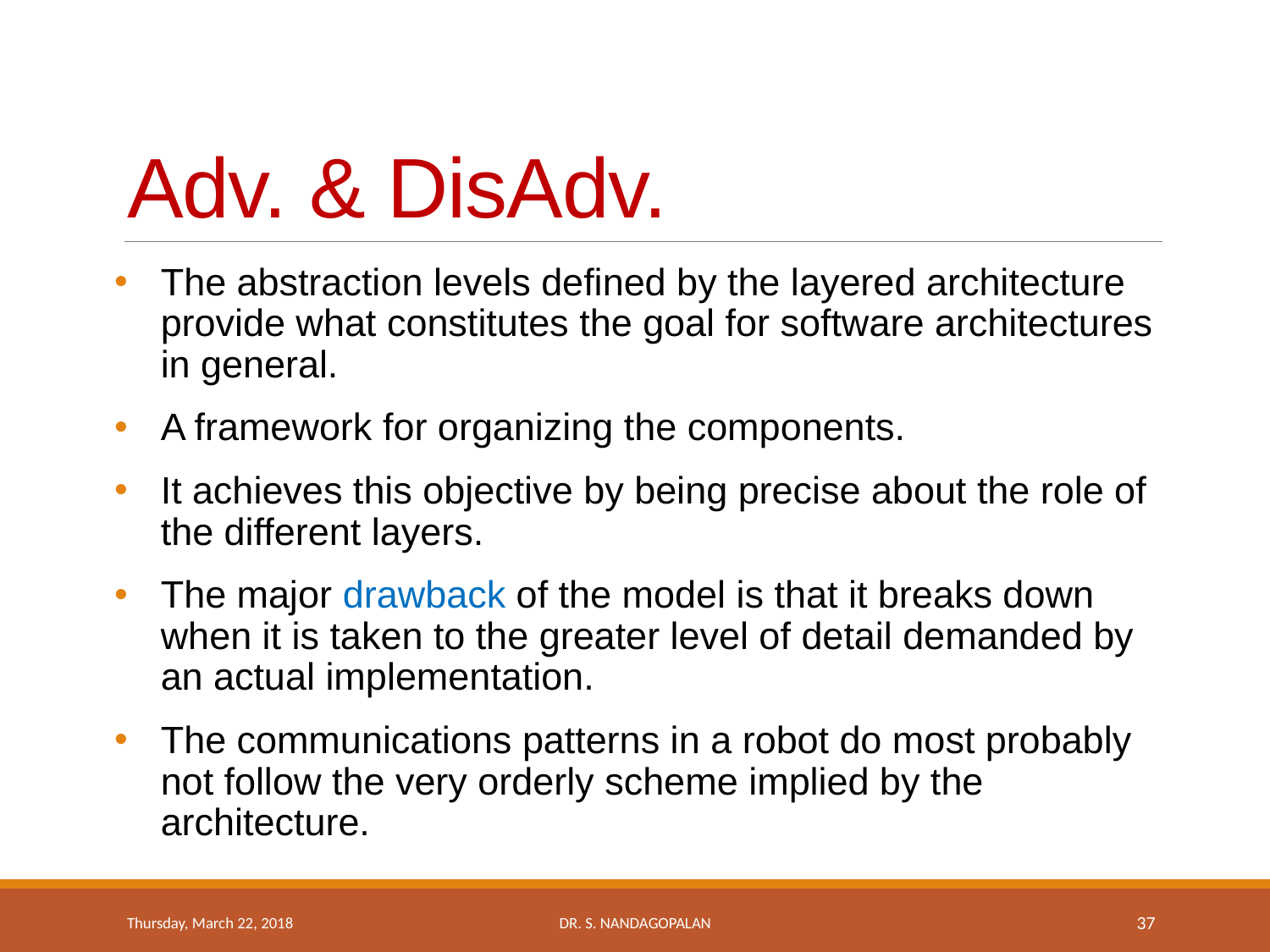

# Adv. & DisAdv.
The abstraction levels defined by the layered architecture provide what constitutes the goal for software architectures in general.
A framework for organizing the components.
It achieves this objective by being precise about the role of the different layers.
The major drawback of the model is that it breaks down when it is taken to the greater level of detail demanded by an actual implementation.
The communications patterns in a robot do most probably not follow the very orderly scheme implied by the architecture.

Thursday, March 22, 2018
Dr. S. Nandagopalan
37